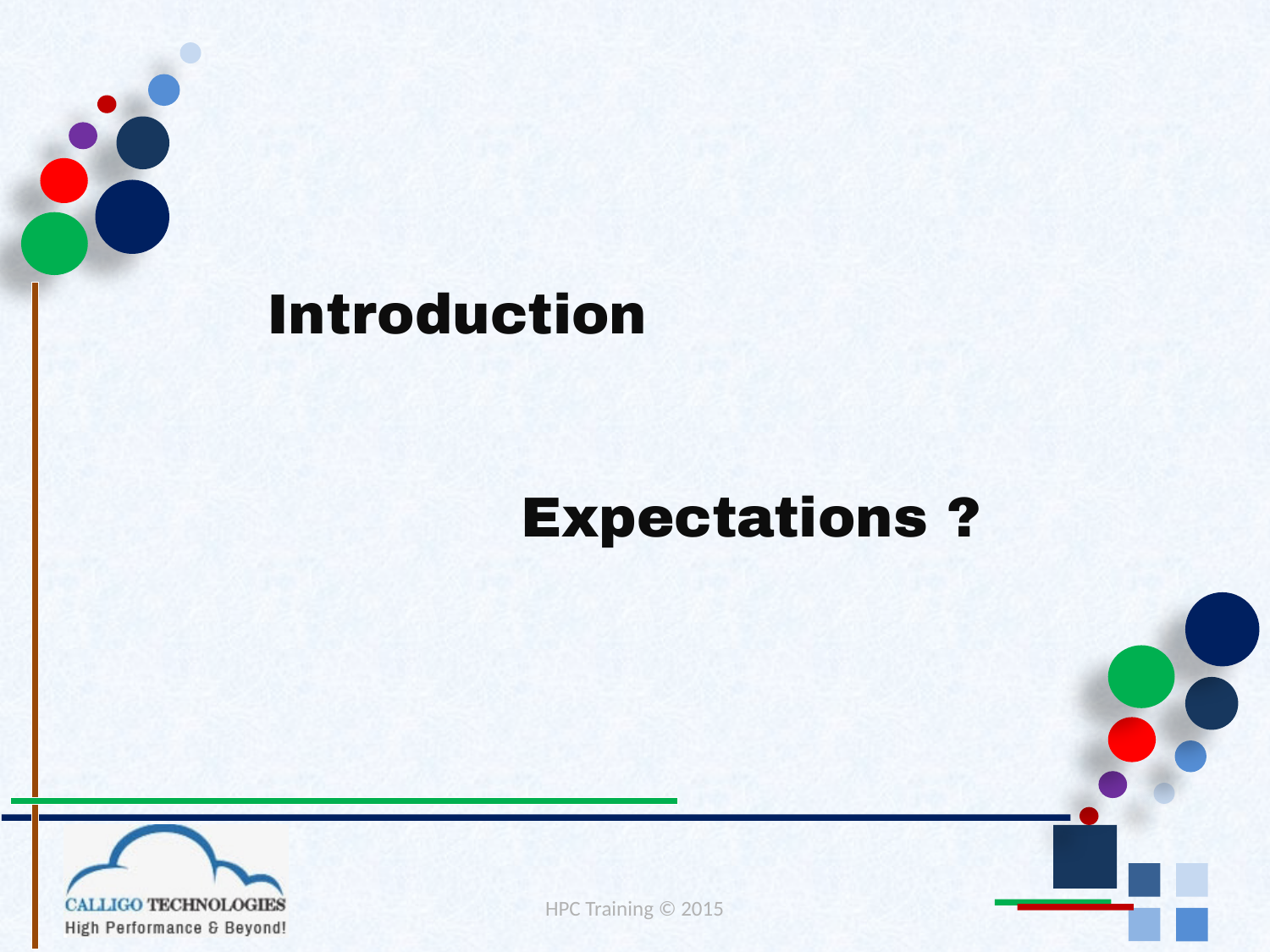

# Introduction Expectations ?
HPC Training © 2015